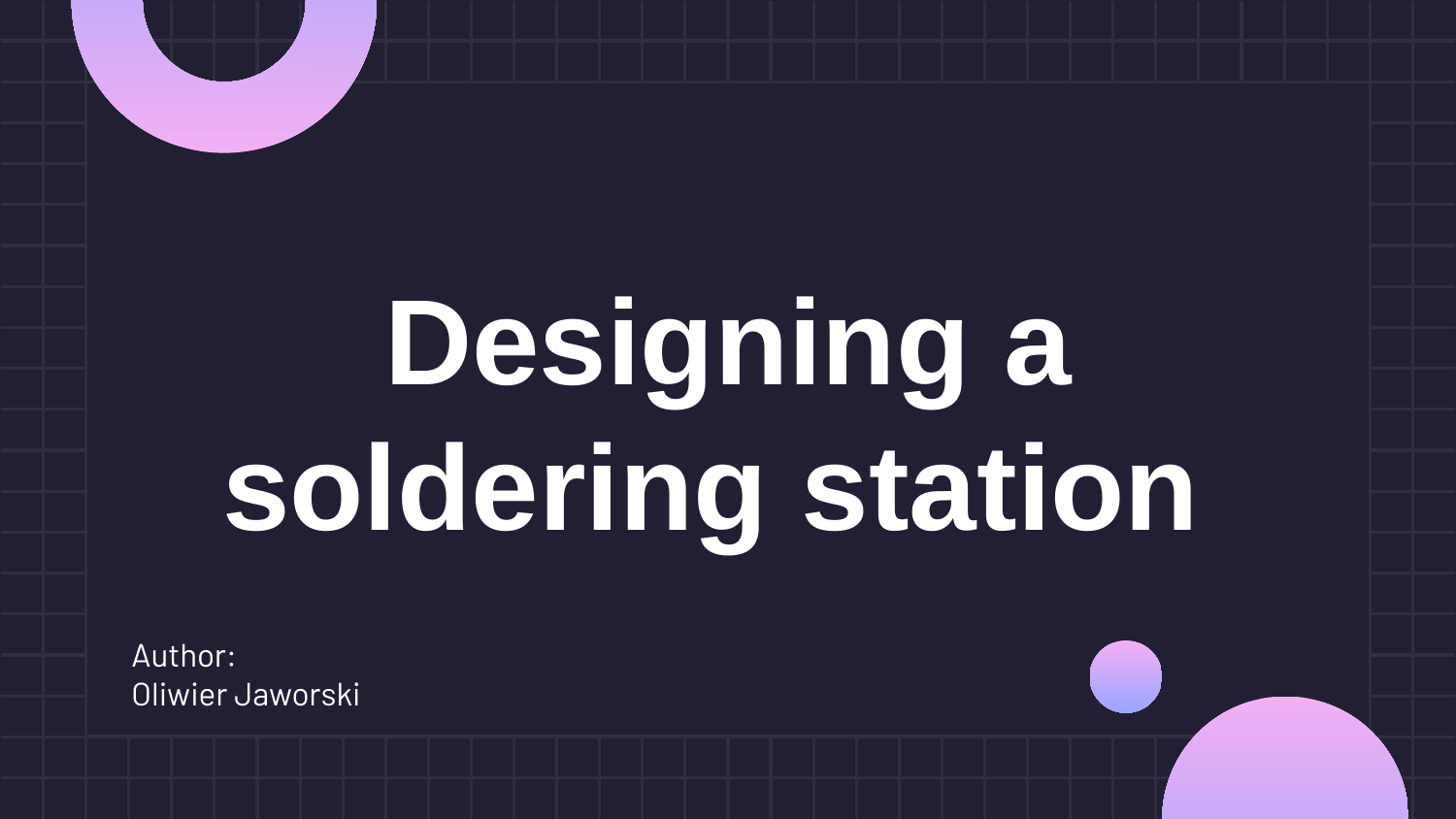

# Designing a soldering station
Author:
Oliwier Jaworski